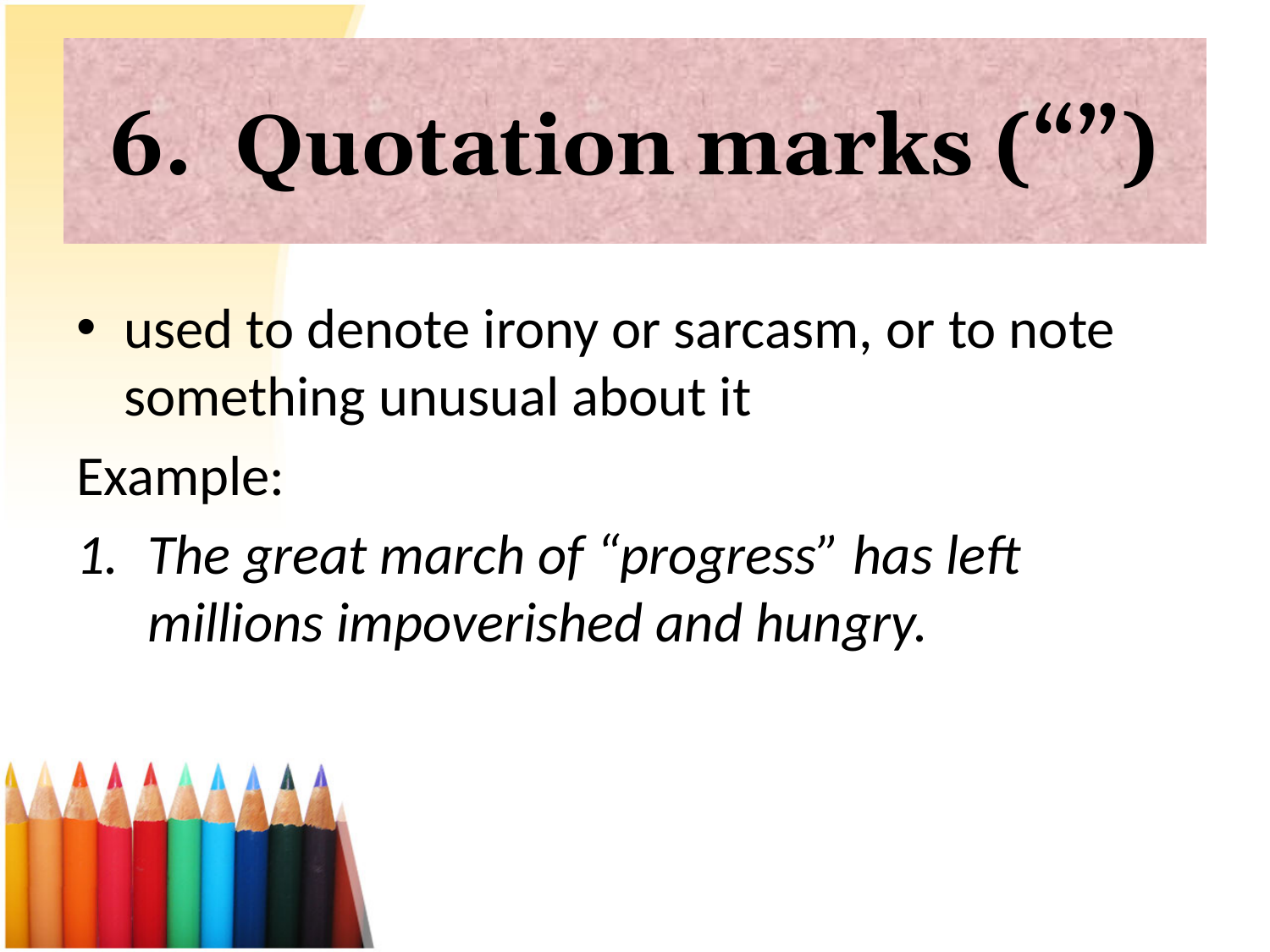

# 6.  Quotation marks (“”)
used to denote irony or sarcasm, or to note something unusual about it
Example:
The great march of “progress” has left millions impoverished and hungry.